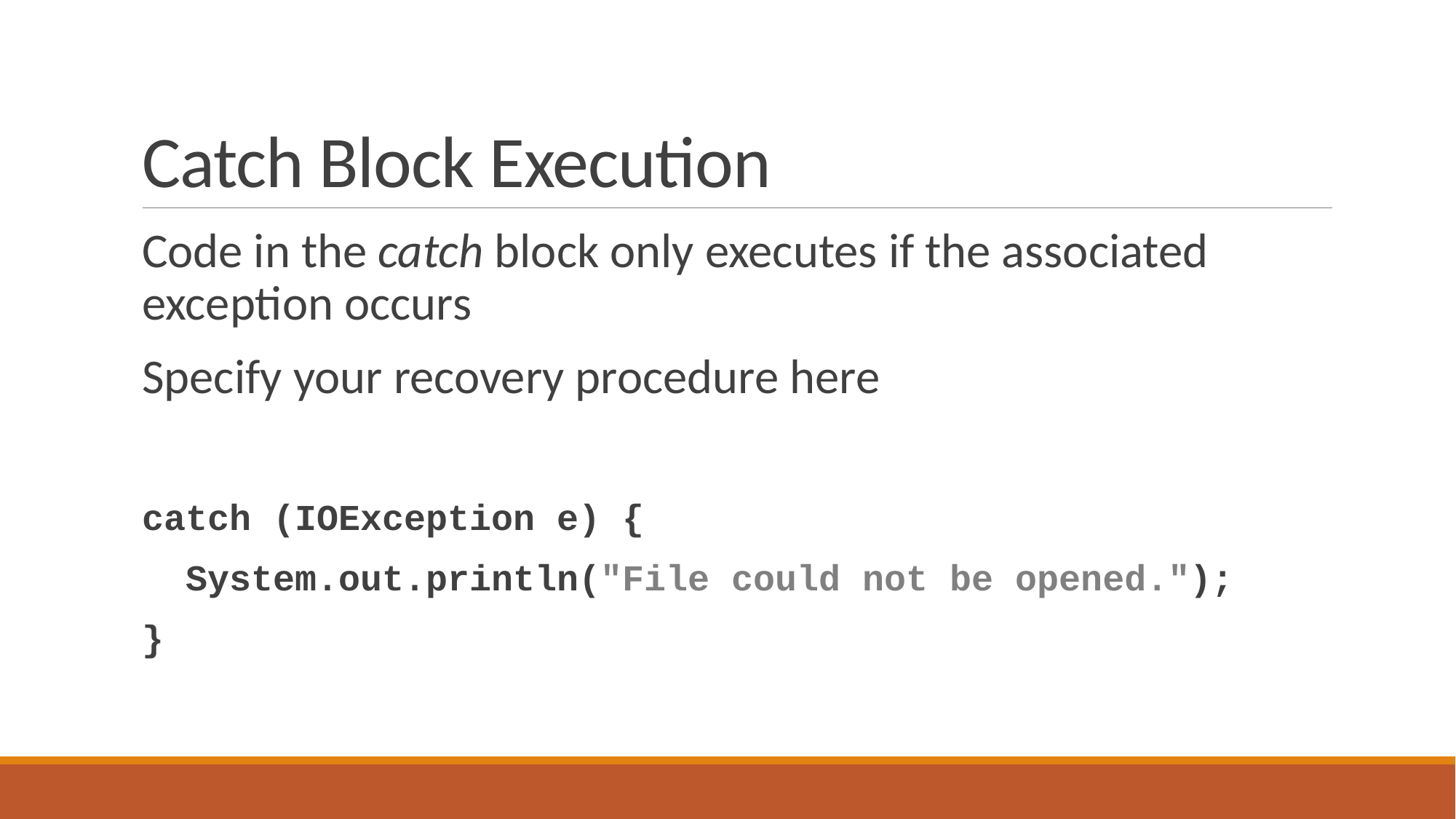

# Catch Block Execution
Code in the catch block only executes if the associated exception occurs
Specify your recovery procedure here

catch (IOException e) {
  System.out.println("File could not be opened.");
}